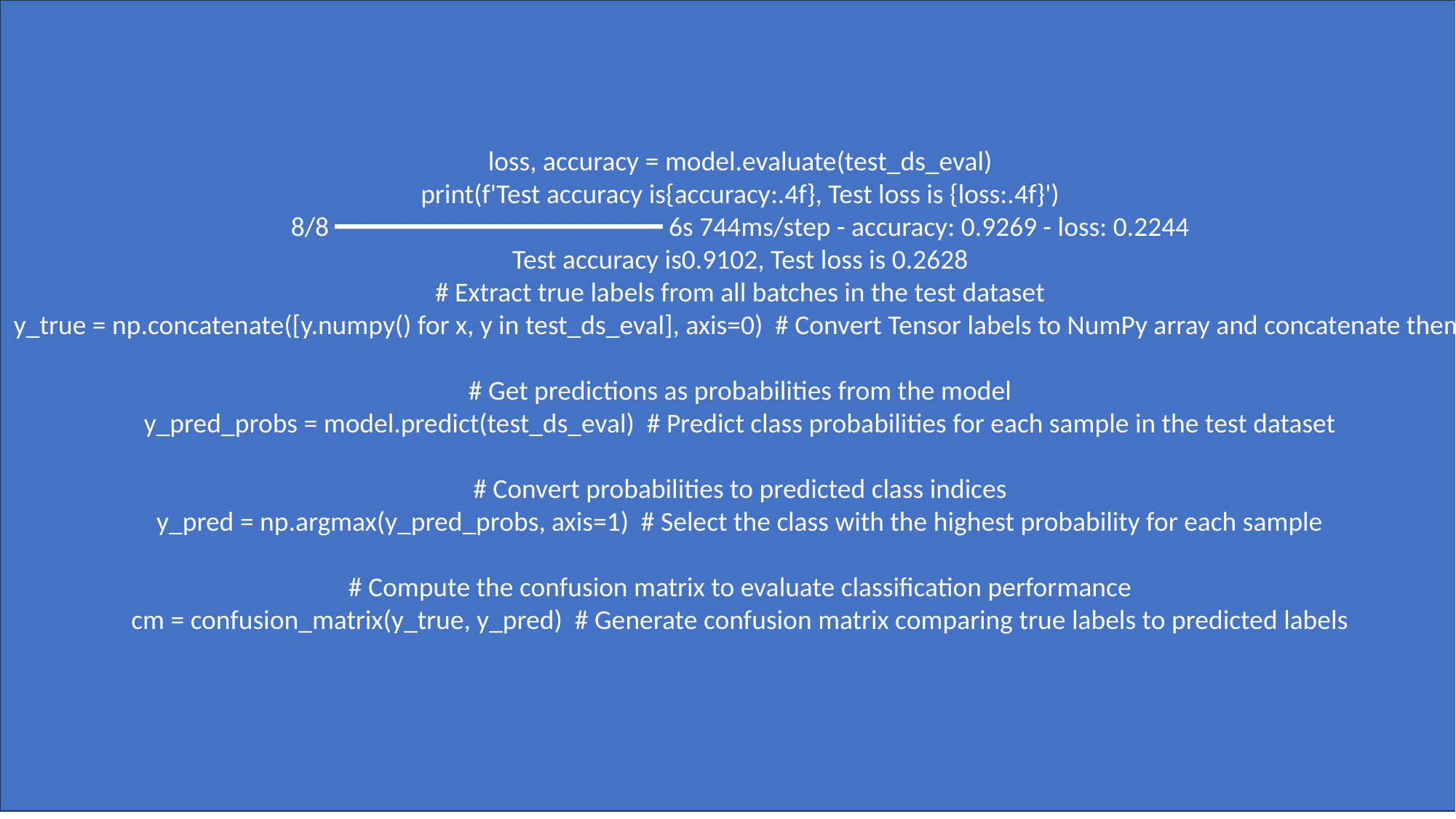

loss, accuracy = model.evaluate(test_ds_eval)
print(f'Test accuracy is{accuracy:.4f}, Test loss is {loss:.4f}')
8/8 ━━━━━━━━━━━━━━━━━━━━ 6s 744ms/step - accuracy: 0.9269 - loss: 0.2244
Test accuracy is0.9102, Test loss is 0.2628
# Extract true labels from all batches in the test dataset
y_true = np.concatenate([y.numpy() for x, y in test_ds_eval], axis=0)  # Convert Tensor labels to NumPy array and concatenate them

# Get predictions as probabilities from the model
y_pred_probs = model.predict(test_ds_eval)  # Predict class probabilities for each sample in the test dataset

# Convert probabilities to predicted class indices
y_pred = np.argmax(y_pred_probs, axis=1)  # Select the class with the highest probability for each sample

# Compute the confusion matrix to evaluate classification performance
cm = confusion_matrix(y_true, y_pred)  # Generate confusion matrix comparing true labels to predicted labels